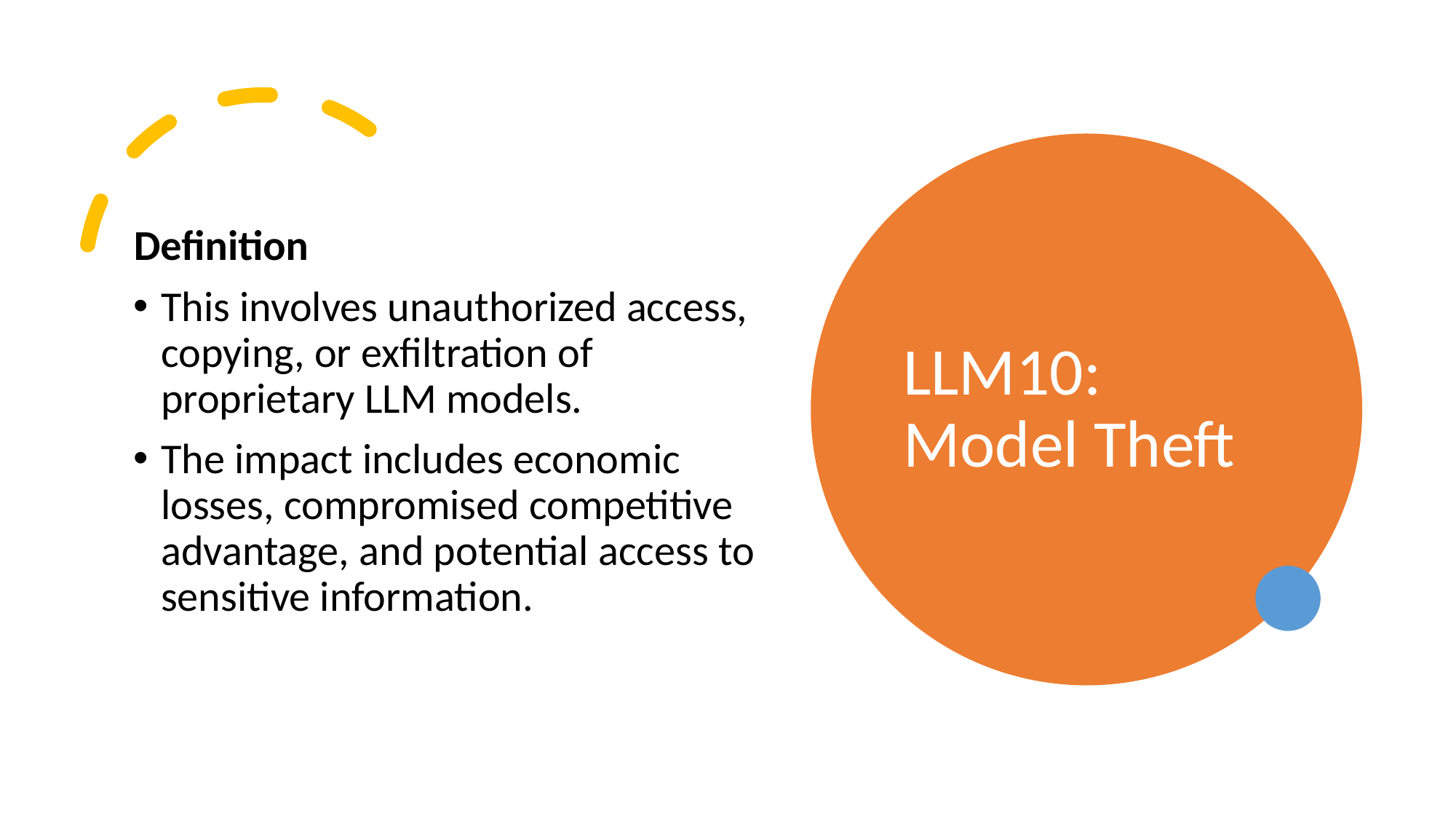

# LLM10: Model Theft
Definition
This involves unauthorized access, copying, or exfiltration of proprietary LLM models.
The impact includes economic losses, compromised competitive advantage, and potential access to sensitive information.